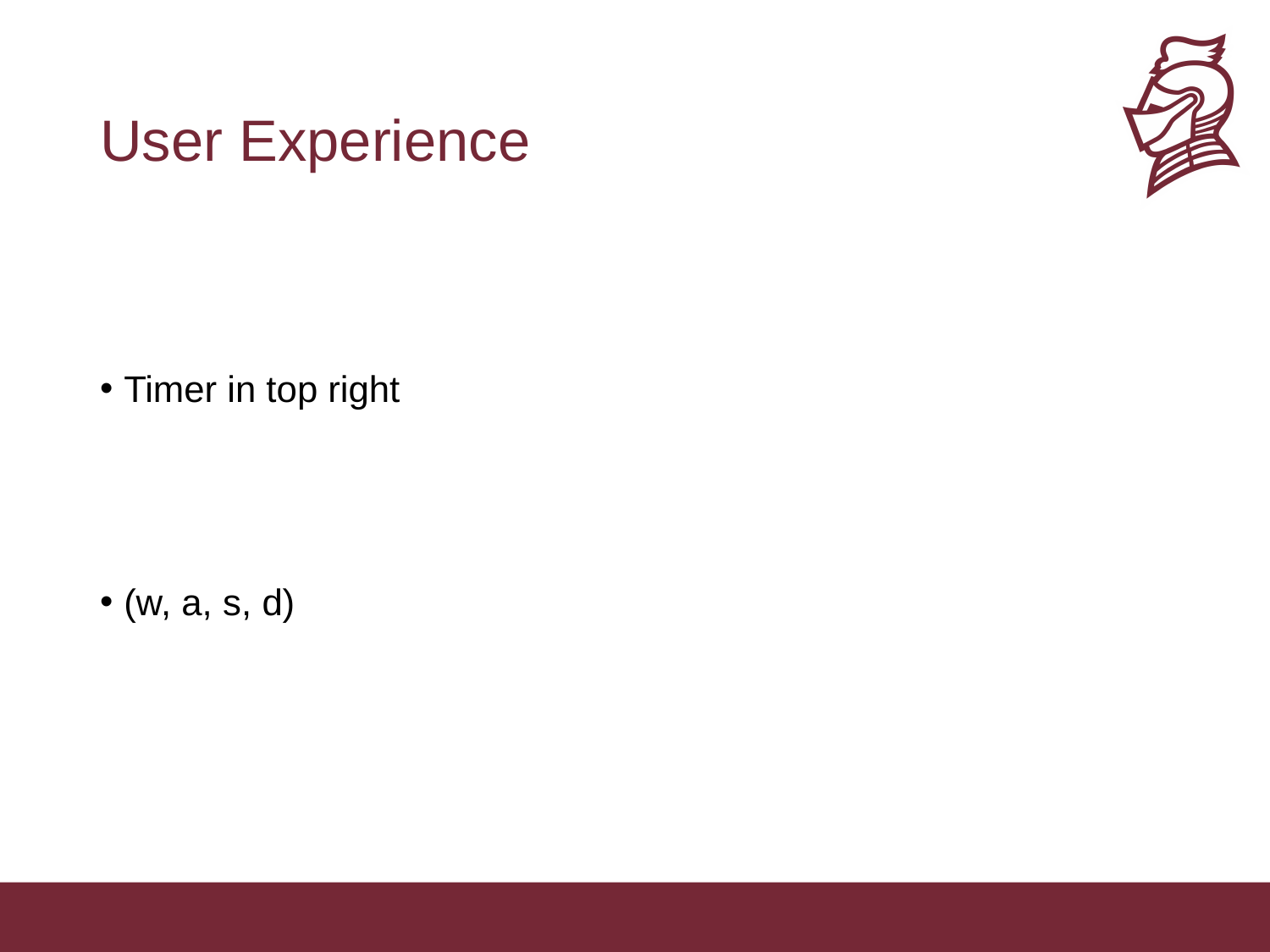

# User Experience

Timer in top right

(w, a, s, d)